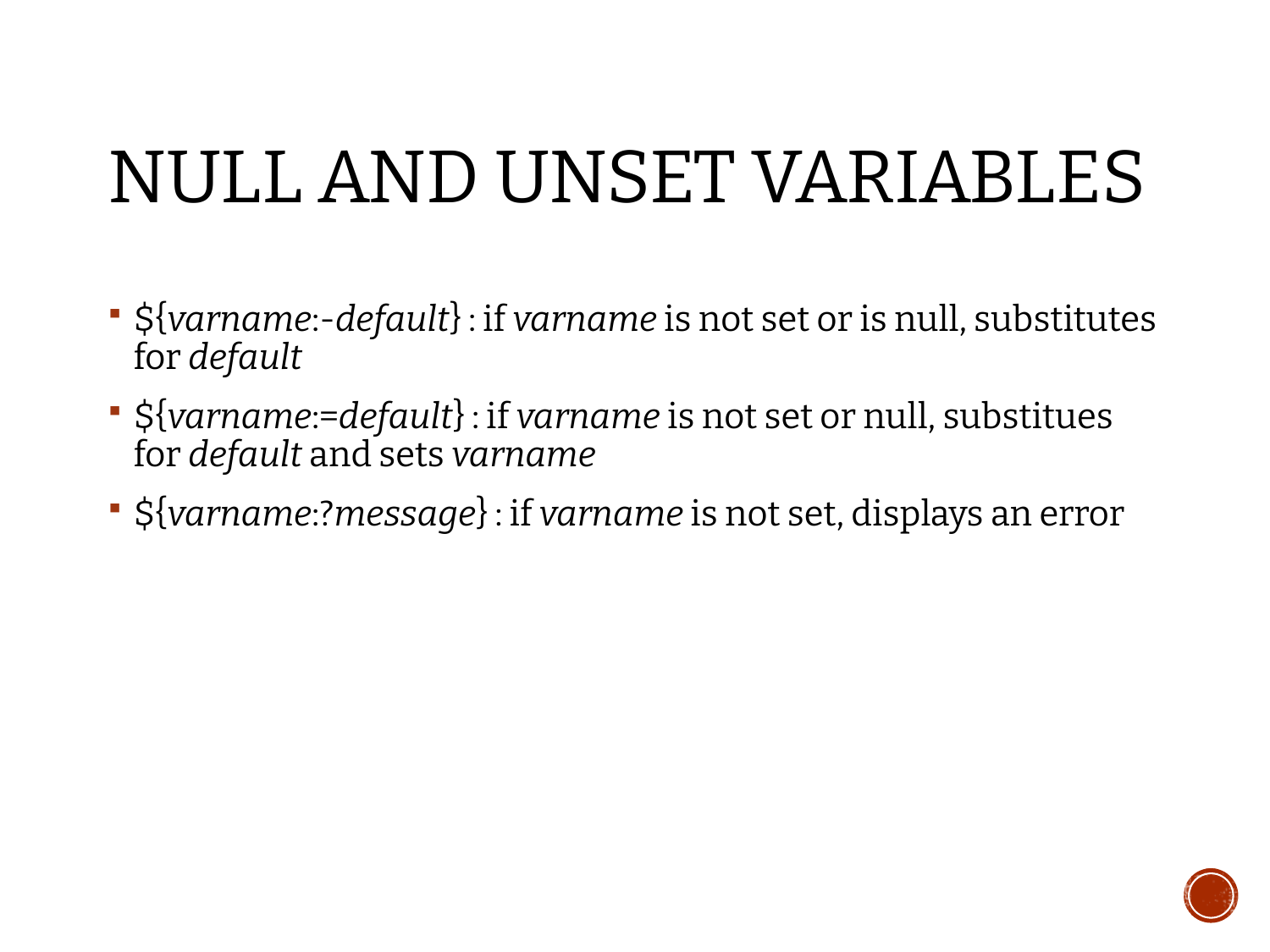

# Null and unset variables
${varname:-default} : if varname is not set or is null, substitutes for default
${varname:=default} : if varname is not set or null, substitues for default and sets varname
${varname:?message} : if varname is not set, displays an error